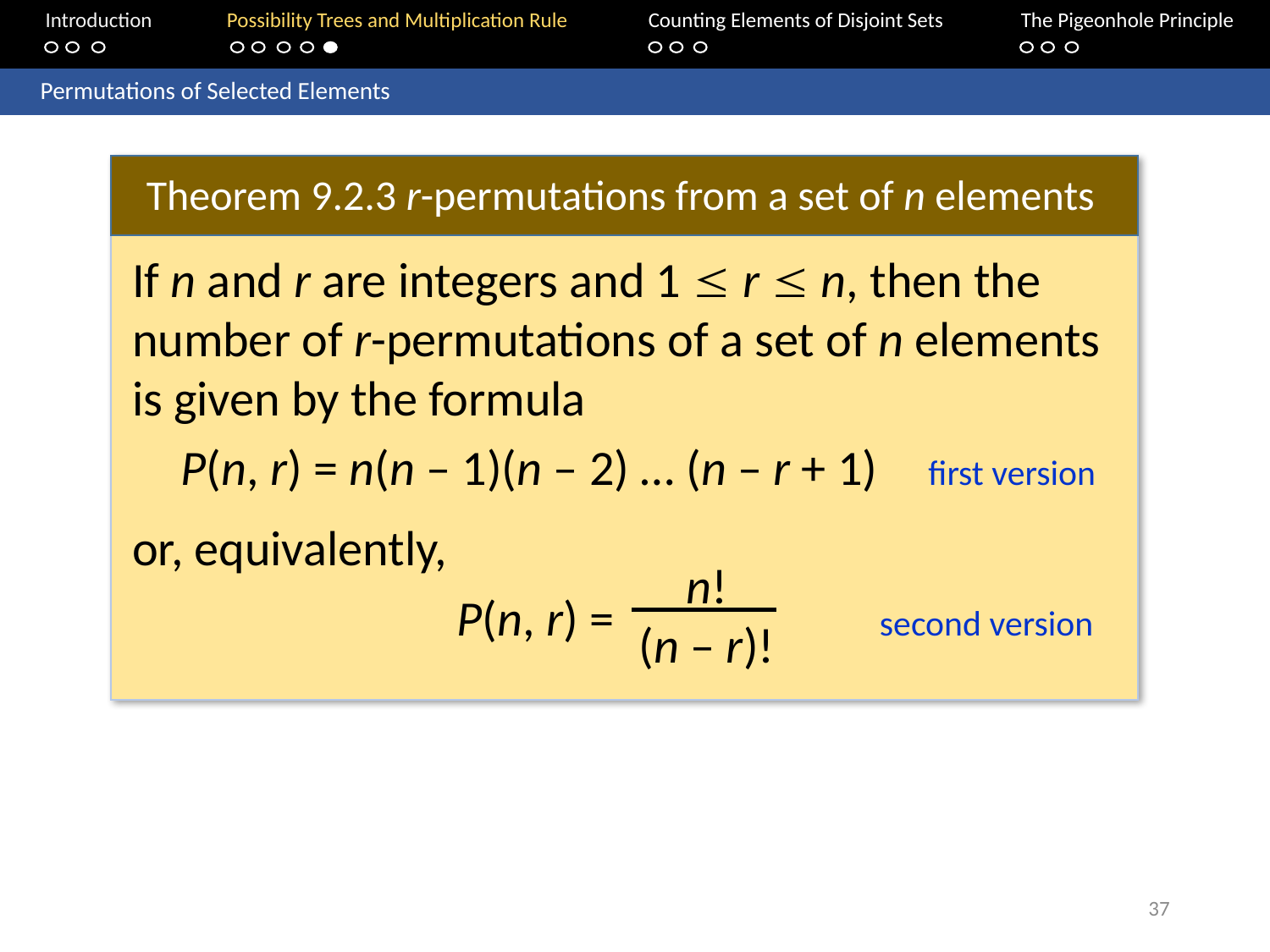

Introduction	Possibility Trees and Multiplication Rule	Counting Elements of Disjoint Sets		The Pigeonhole Principle

	Permutations of Selected Elements

Theorem 9.2.3 r-permutations from a set of n elements
If n and r are integers and 1 ≤ r ≤ n, then the number of r-permutations of a set of n elements is given by the formula
	P(n, r) = n(n – 1)(n – 2) … (n – r + 1) 	first version
or, equivalently,
		P(n, r) =	second version
n!
(n – r)!
37